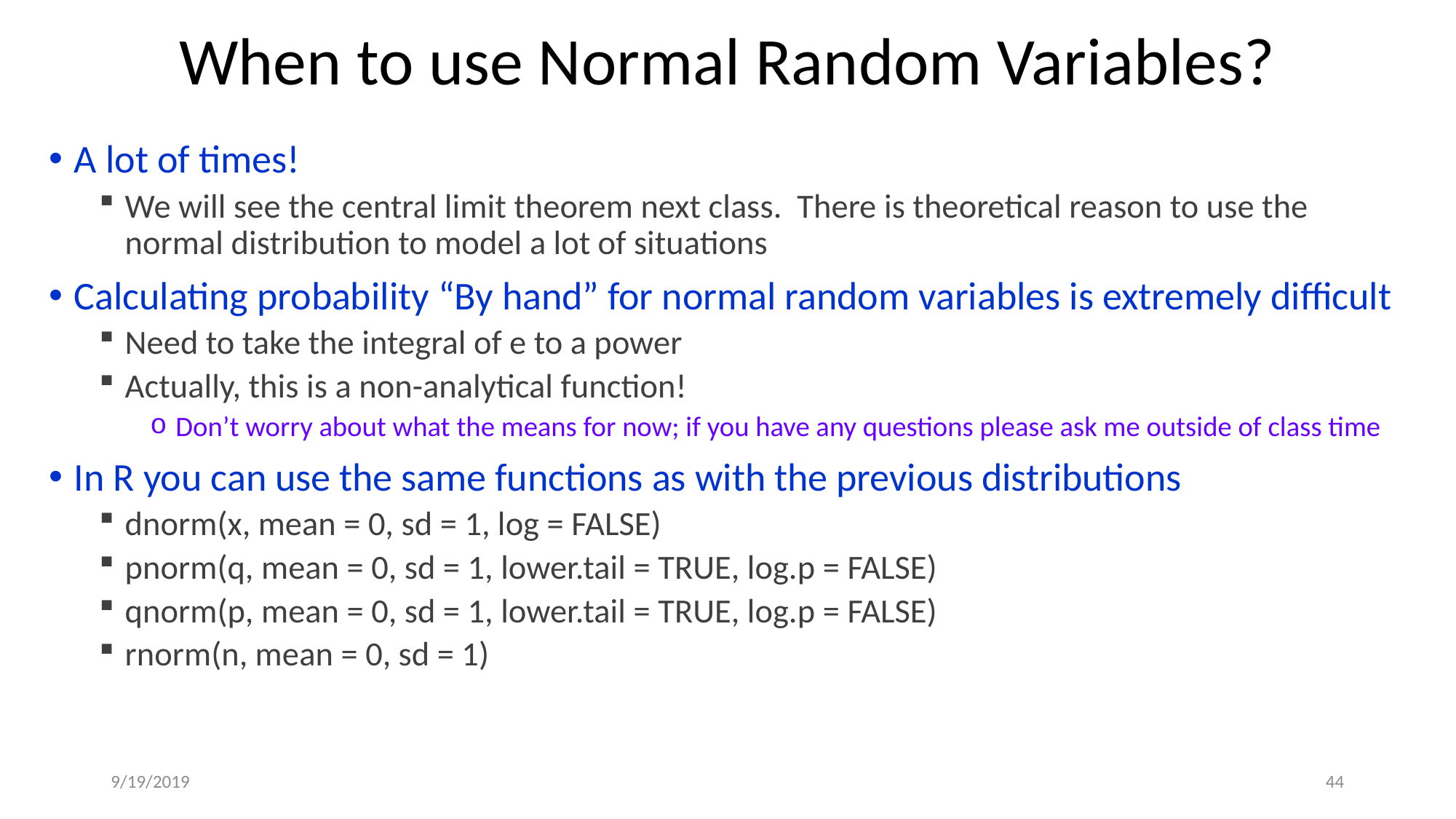

# When to use Normal Random Variables?
A lot of times!
We will see the central limit theorem next class.  There is theoretical reason to use the normal distribution to model a lot of situations
Calculating probability “By hand” for normal random variables is extremely difficult
Need to take the integral of e to a power
Actually, this is a non-analytical function!
Don’t worry about what the means for now; if you have any questions please ask me outside of class time
In R you can use the same functions as with the previous distributions
dnorm(x, mean = 0, sd = 1, log = FALSE)
pnorm(q, mean = 0, sd = 1, lower.tail = TRUE, log.p = FALSE)
qnorm(p, mean = 0, sd = 1, lower.tail = TRUE, log.p = FALSE)
rnorm(n, mean = 0, sd = 1)

9/19/2019
44